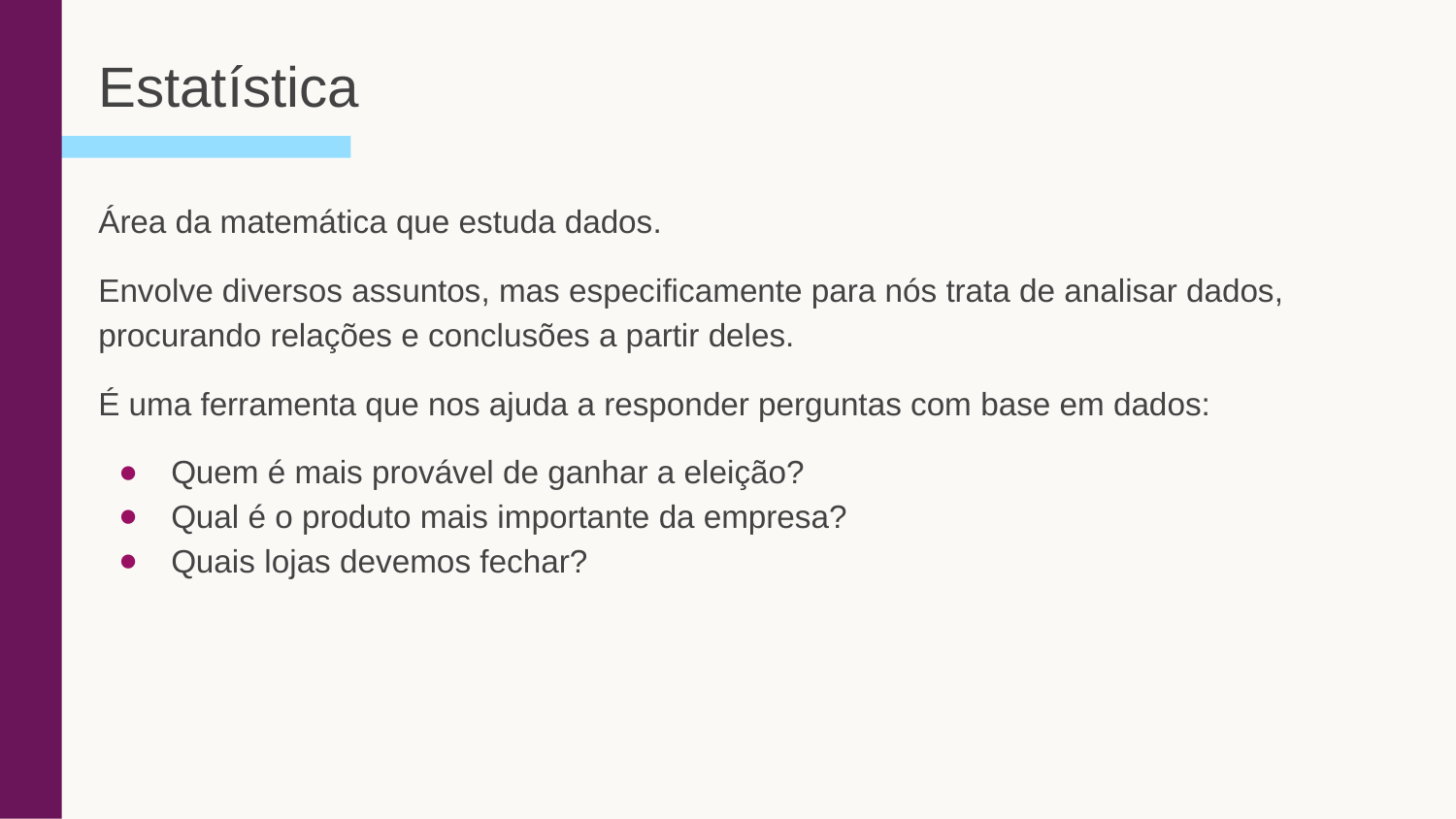

# Estatística
Área da matemática que estuda dados.
Envolve diversos assuntos, mas especificamente para nós trata de analisar dados, procurando relações e conclusões a partir deles.
É uma ferramenta que nos ajuda a responder perguntas com base em dados:
Quem é mais provável de ganhar a eleição?
Qual é o produto mais importante da empresa?
Quais lojas devemos fechar?